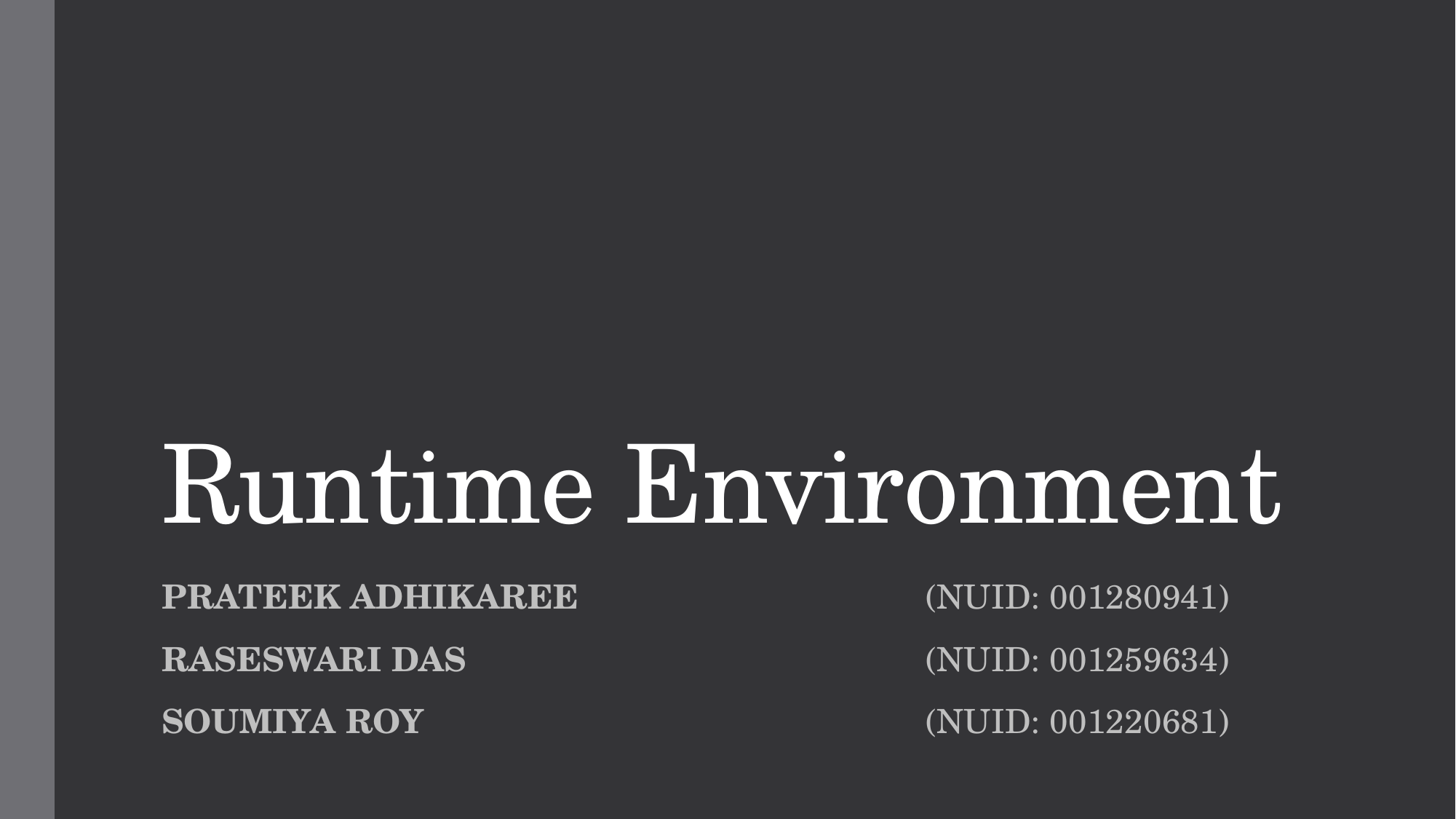

# Runtime Environment
PRATEEK ADHIKAREE 				(NUID: 001280941)
RASESWARI DAS 					(NUID: 001259634)
SOUMIYA ROY 					(NUID: 001220681)